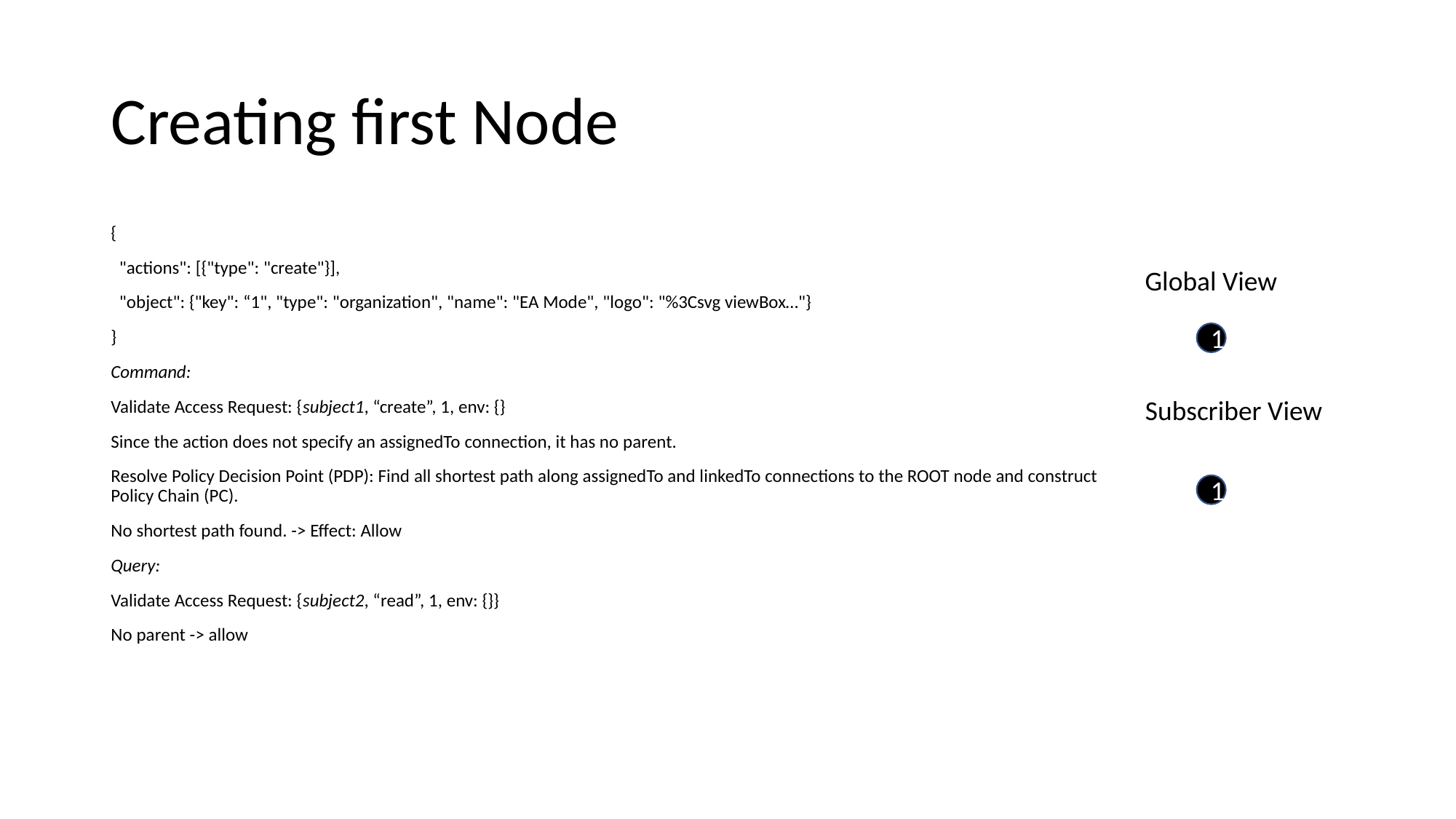

# Creating first Node
{
  "actions": [{"type": "create"}],
  "object": {"key": “1", "type": "organization", "name": "EA Mode", "logo": "%3Csvg viewBox…"}
}
Command:
Validate Access Request: {subject1, “create”, 1, env: {}
Since the action does not specify an assignedTo connection, it has no parent.
Resolve Policy Decision Point (PDP): Find all shortest path along assignedTo and linkedTo connections to the ROOT node and construct Policy Chain (PC).
No shortest path found. -> Effect: Allow
Query:
Validate Access Request: {subject2, “read”, 1, env: {}}
No parent -> allow

Global View
1
Subscriber View
1